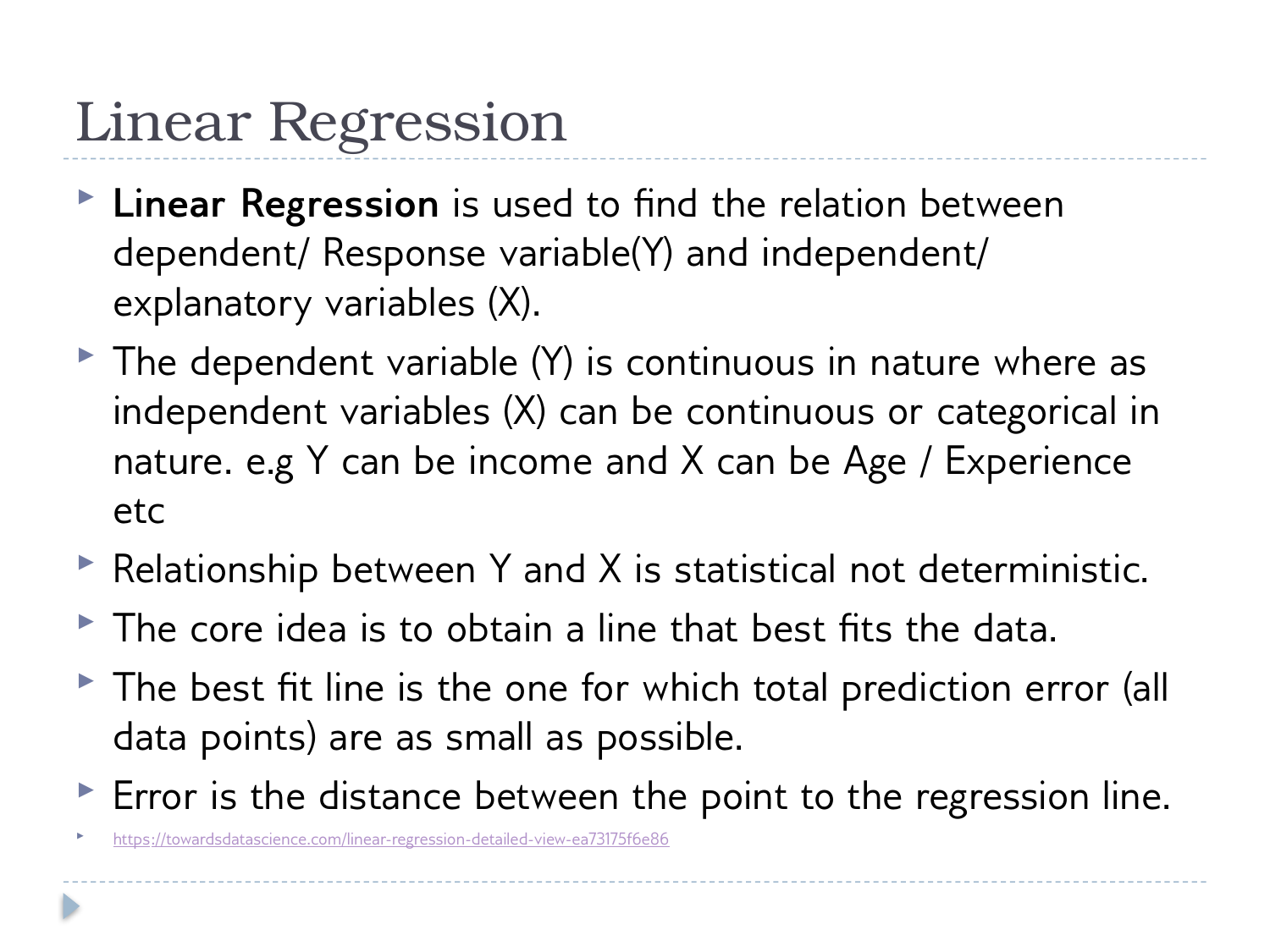

# Linear Regression
Linear Regression is used to find the relation between dependent/ Response variable(Y) and independent/ explanatory variables (X).
The dependent variable (Y) is continuous in nature where as independent variables (X) can be continuous or categorical in nature. e.g Y can be income and X can be Age / Experience etc
Relationship between Y and X is statistical not deterministic.
The core idea is to obtain a line that best fits the data.
The best fit line is the one for which total prediction error (all data points) are as small as possible.
Error is the distance between the point to the regression line.
https://towardsdatascience.com/linear-regression-detailed-view-ea73175f6e86